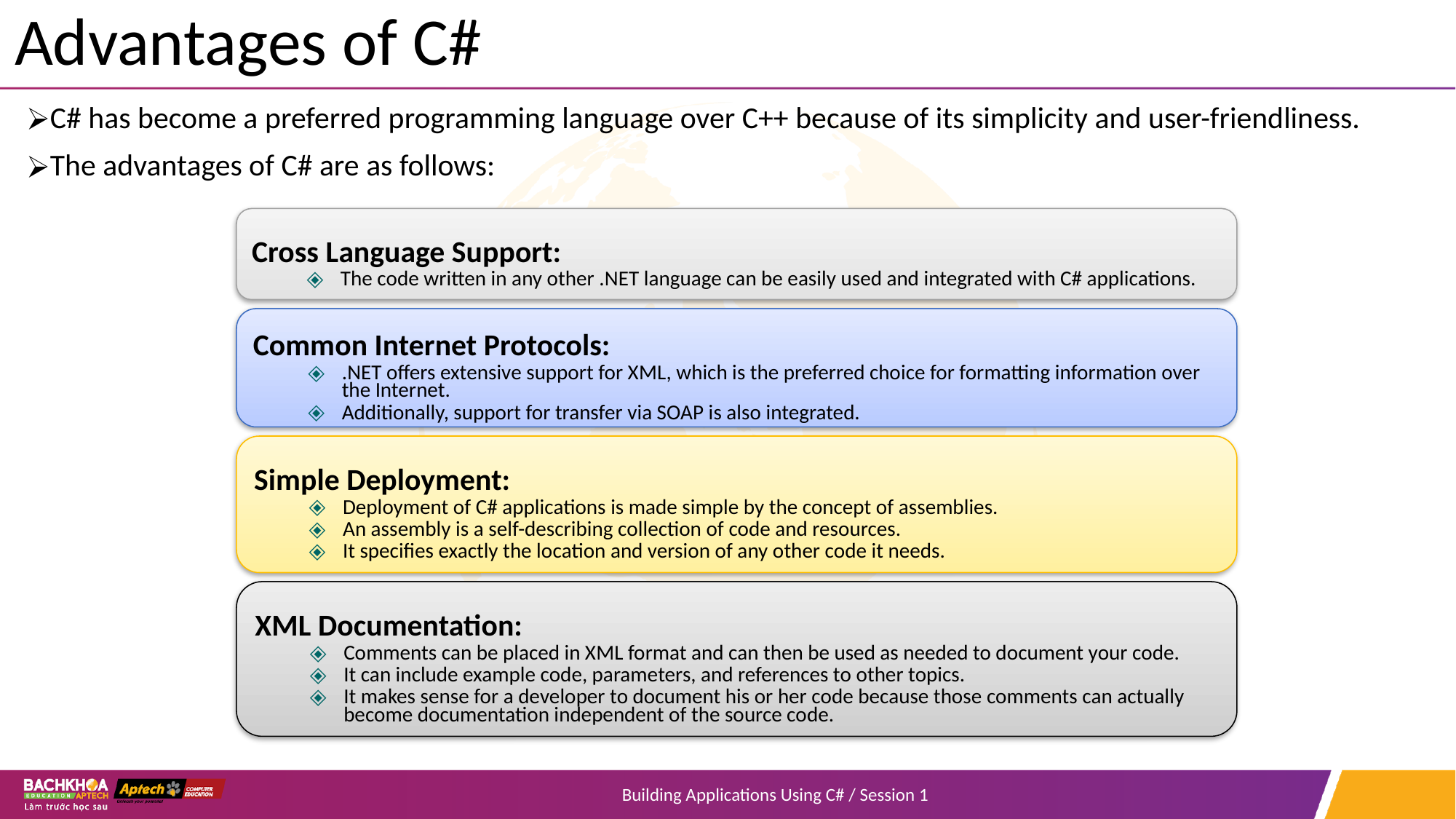

# Advantages of C#
C# has become a preferred programming language over C++ because of its simplicity and user-friendliness.
The advantages of C# are as follows:

Cross Language Support:
The code written in any other .NET language can be easily used and integrated with C# applications.

Common Internet Protocols:
.NET offers extensive support for XML, which is the preferred choice for formatting information over the Internet.
Additionally, support for transfer via SOAP is also integrated.

Simple Deployment:
Deployment of C# applications is made simple by the concept of assemblies.
An assembly is a self-describing collection of code and resources.
It specifies exactly the location and version of any other code it needs.

XML Documentation:
Comments can be placed in XML format and can then be used as needed to document your code.
It can include example code, parameters, and references to other topics.
It makes sense for a developer to document his or her code because those comments can actually become documentation independent of the source code.

Building Applications Using C# / Session 1